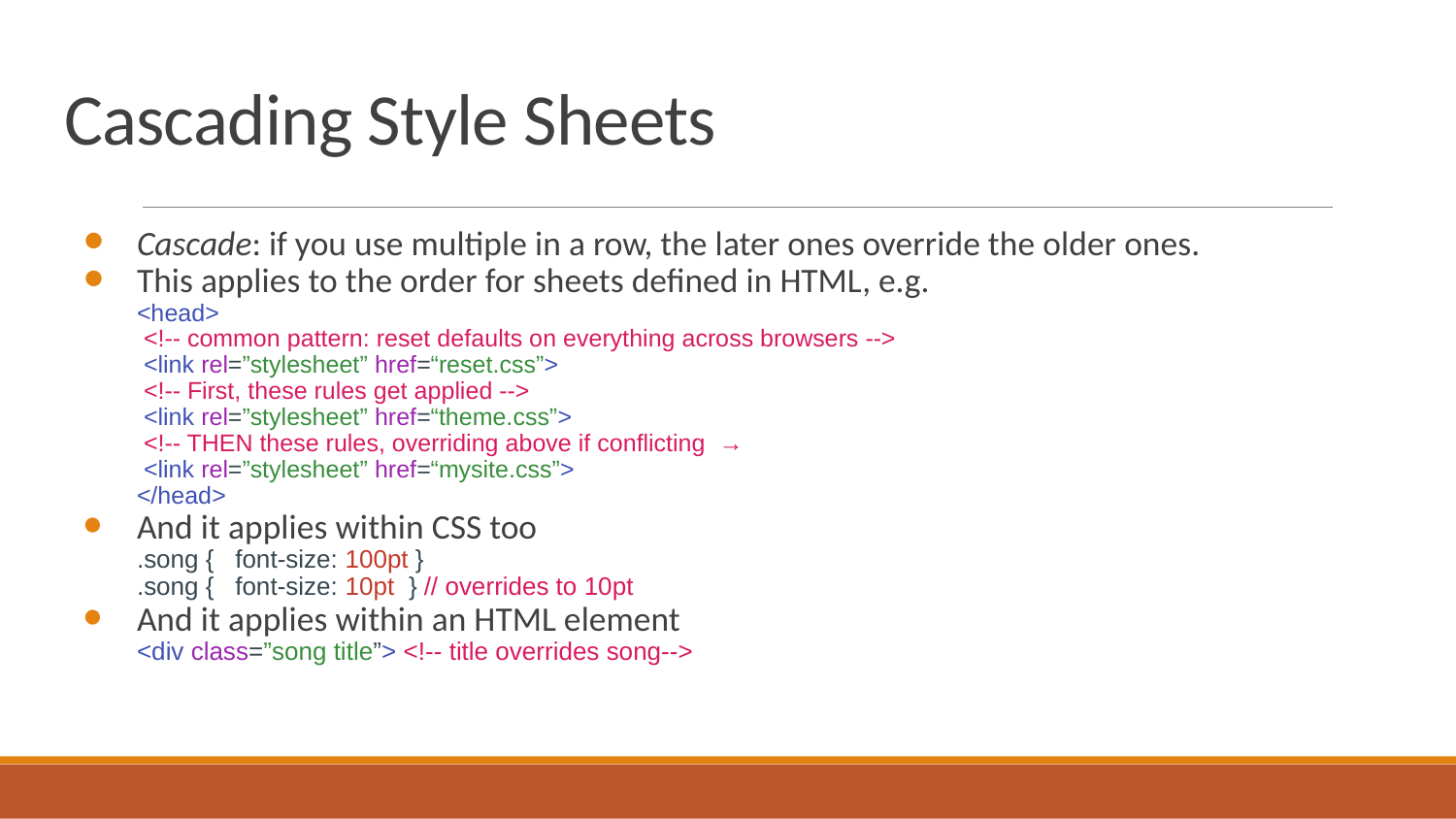

# Cascading Style Sheets
Cascade: if you use multiple in a row, the later ones override the older ones.
This applies to the order for sheets defined in HTML, e.g.
<head>
 <!-- common pattern: reset defaults on everything across browsers -->
 <link rel=”stylesheet” href=“reset.css”>
 <!-- First, these rules get applied -->
 <link rel=”stylesheet” href=“theme.css”>
 <!-- THEN these rules, overriding above if conflicting  →
 <link rel=”stylesheet” href=“mysite.css”>
</head>
And it applies within CSS too
.song {   font-size: 100pt }
.song {   font-size: 10pt  } // overrides to 10pt
And it applies within an HTML element
<div class=”song title”> <!-- title overrides song-->